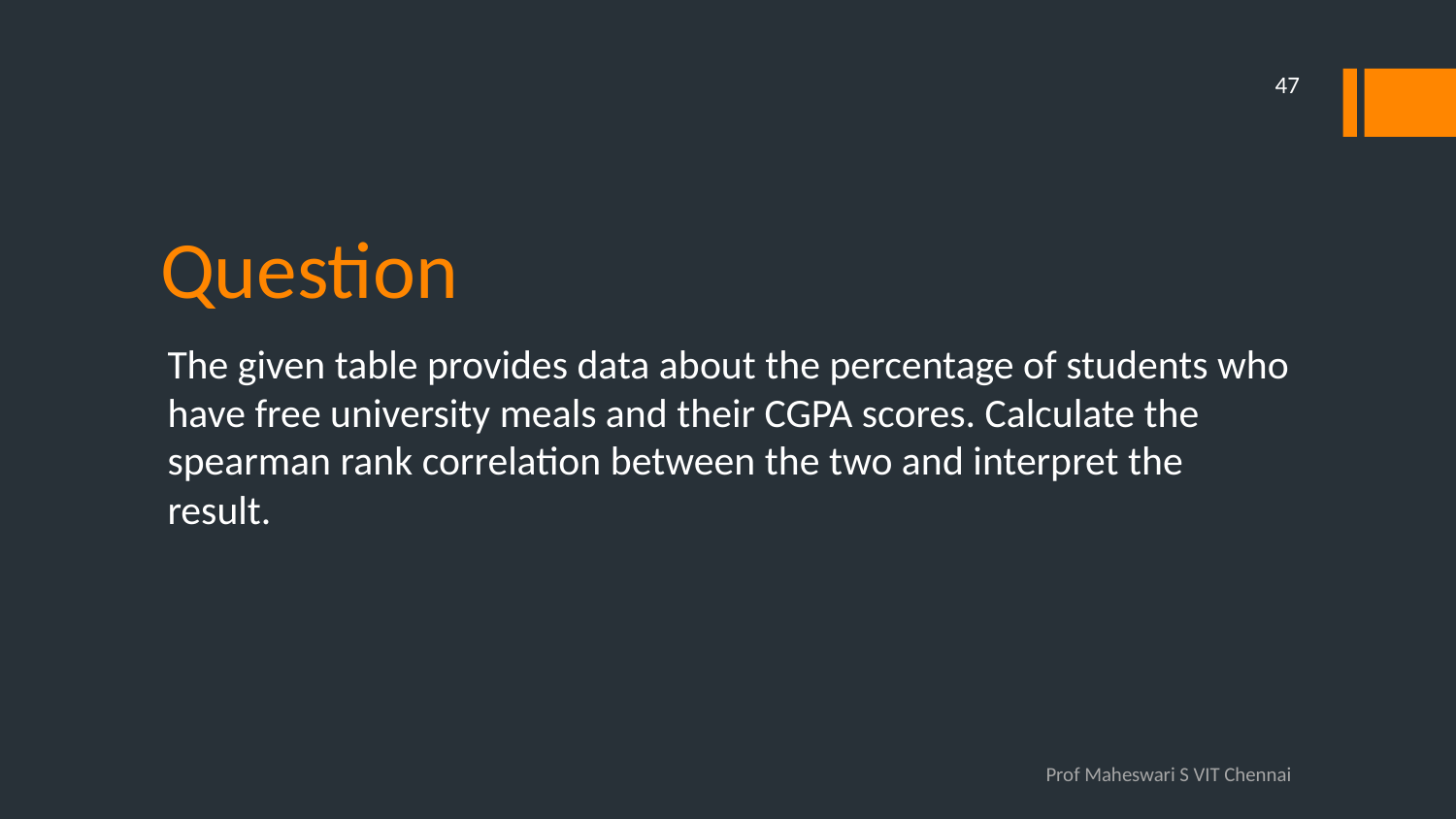

47
# Question
The given table provides data about the percentage of students who have free university meals and their CGPA scores. Calculate the spearman rank correlation between the two and interpret the result.

Prof Maheswari S VIT Chennai